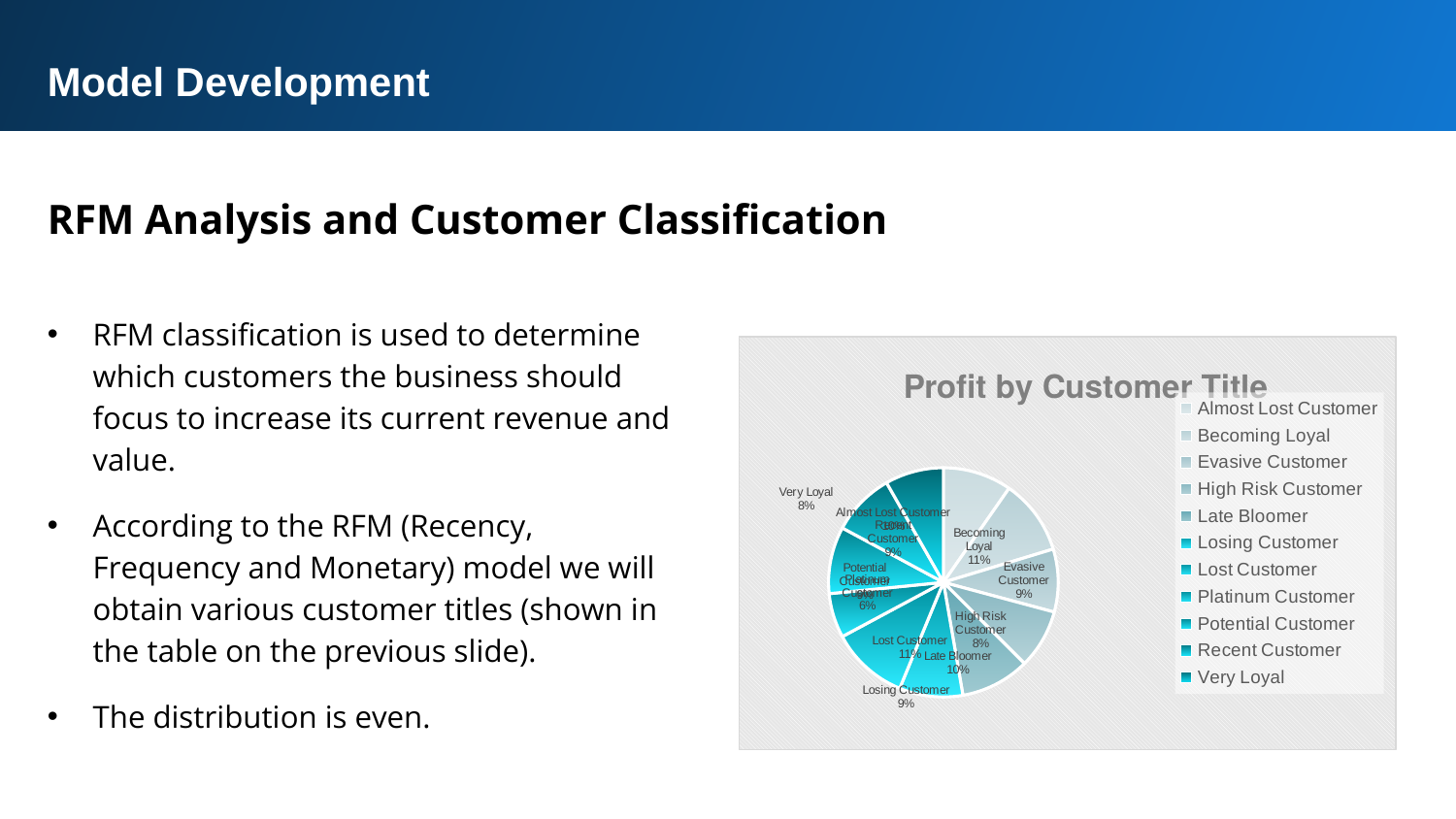

Model Development
RFM Analysis and Customer Classification
RFM classification is used to determine which customers the business should focus to increase its current revenue and value.
According to the RFM (Recency, Frequency and Monetary) model we will obtain various customer titles (shown in the table on the previous slide).
The distribution is even.

### Chart: Profit by Customer Title

| Category | Total |
|---|---|
| Almost Lost Customer | 576.5706732976296 |
| Becoming Loyal | 631.6895579133519 |
| Evasive Customer | 527.7456481481478 |
| High Risk Customer | 496.6728481581313 |
| Late Bloomer | 580.0194742113172 |
| Losing Customer | 531.8212546125462 |
| Lost Customer | 650.6056331877728 |
| Platinum Customer | 373.18780269058306 |
| Potential Customer | 561.9647593935397 |
| Recent Customer | 528.7482430379745 |
| Very Loyal | 490.6429317697225 |